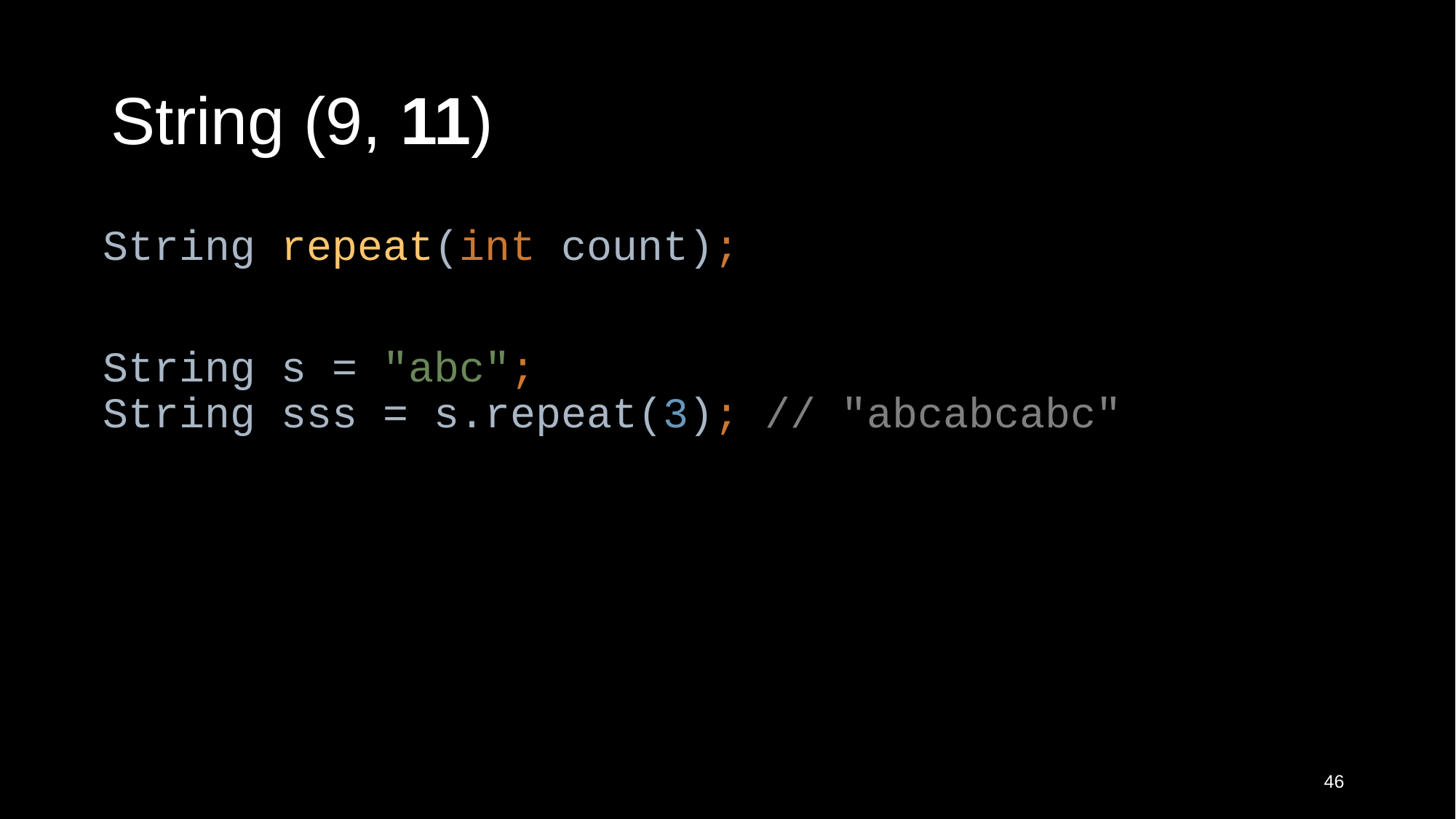

# String (9, 11)
String repeat(int count);

String s = "abc";
String sss = s.repeat(3); // "abcabcabc"
46